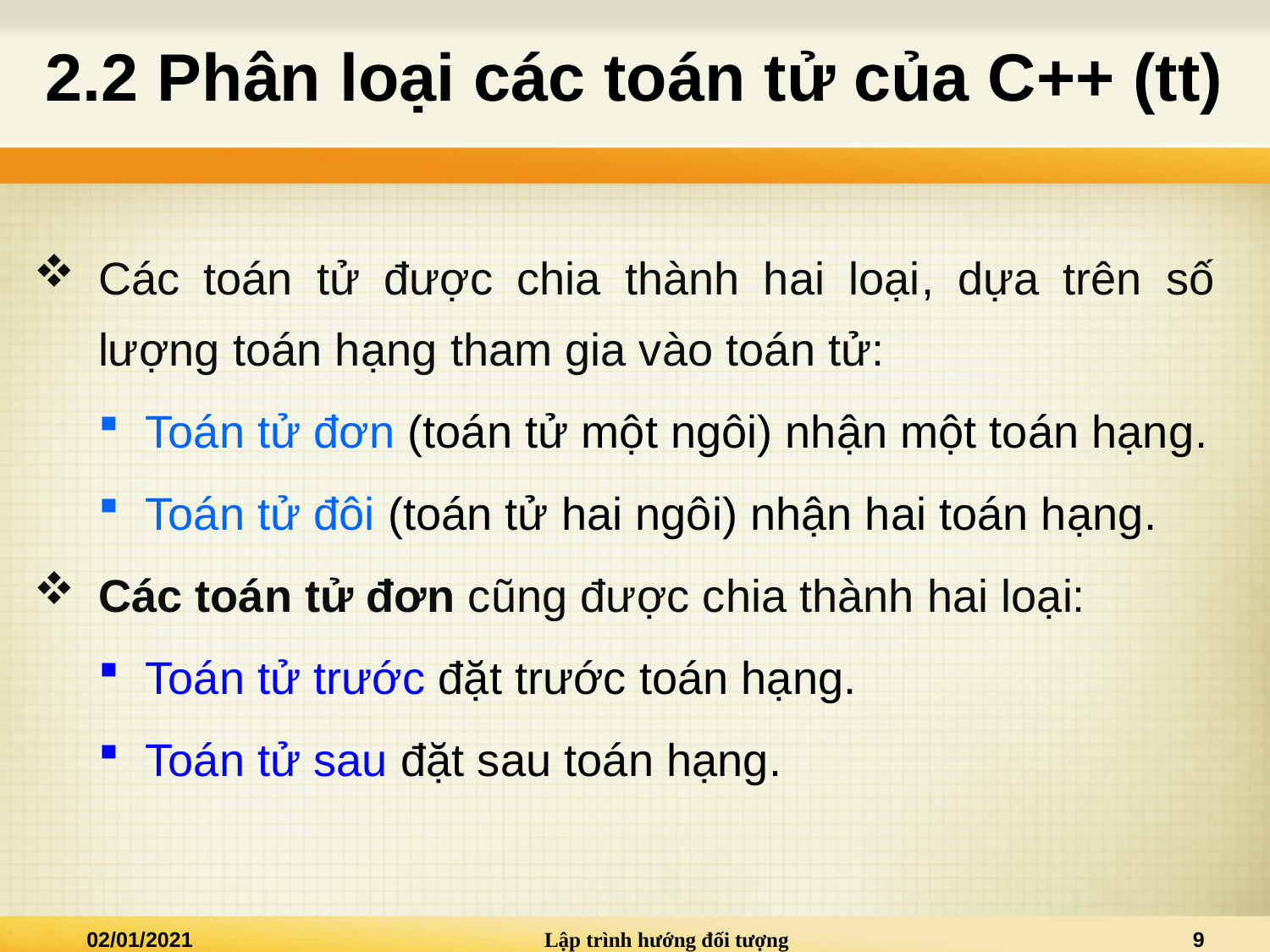

# 2.2 Phân loại các toán tử của C++ (tt)
Các toán tử được chia thành hai loại, dựa trên số lượng toán hạng tham gia vào toán tử:
Toán tử đơn (toán tử một ngôi) nhận một toán hạng.
Toán tử đôi (toán tử hai ngôi) nhận hai toán hạng.
Các toán tử đơn cũng được chia thành hai loại:
Toán tử trước đặt trước toán hạng.
Toán tử sau đặt sau toán hạng.
02/01/2021
Lập trình hướng đối tượng
9